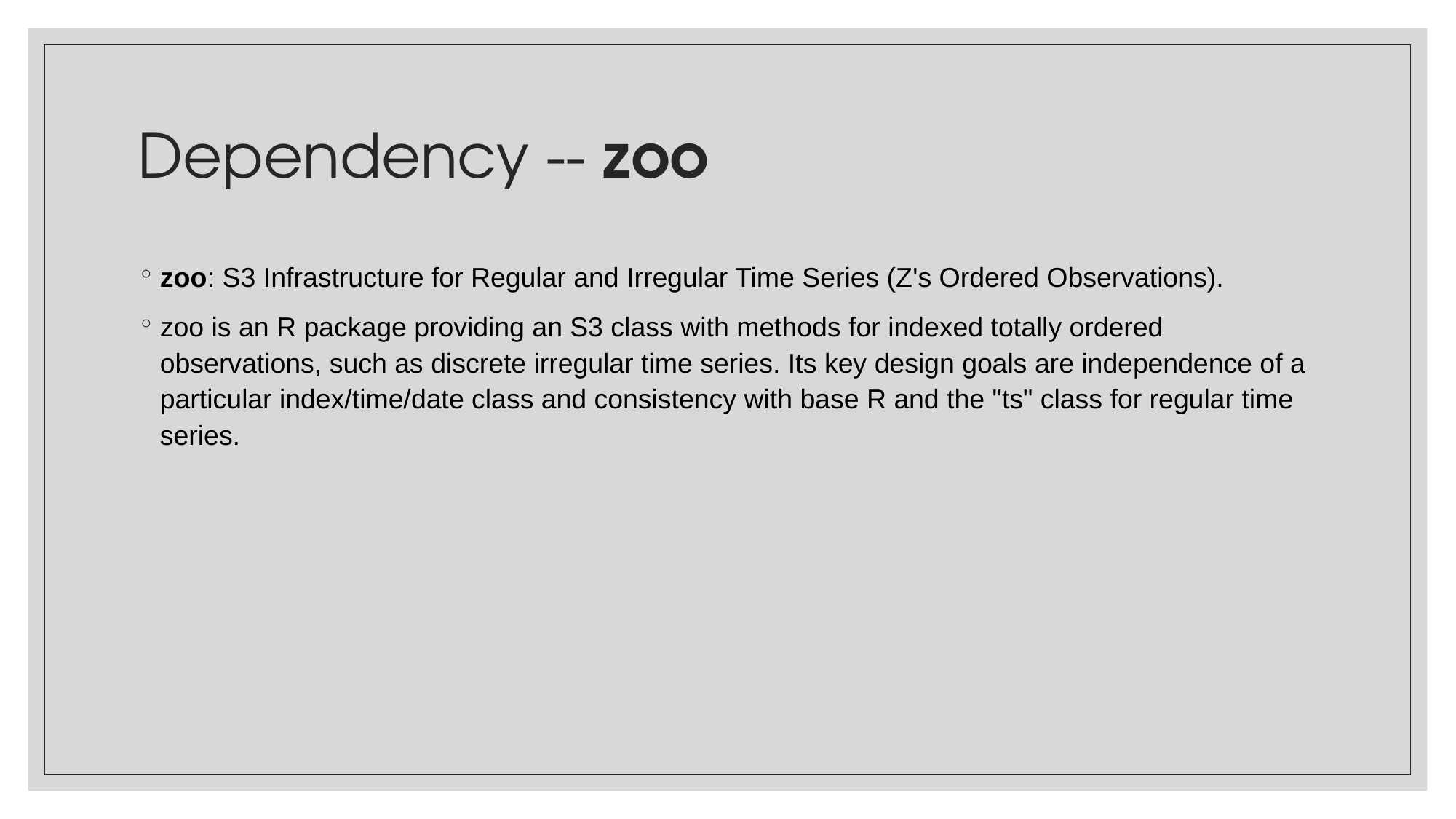

# Dependency -- zoo
zoo: S3 Infrastructure for Regular and Irregular Time Series (Z's Ordered Observations).
zoo is an R package providing an S3 class with methods for indexed totally ordered observations, such as discrete irregular time series. Its key design goals are independence of a particular index/time/date class and consistency with base R and the "ts" class for regular time series.